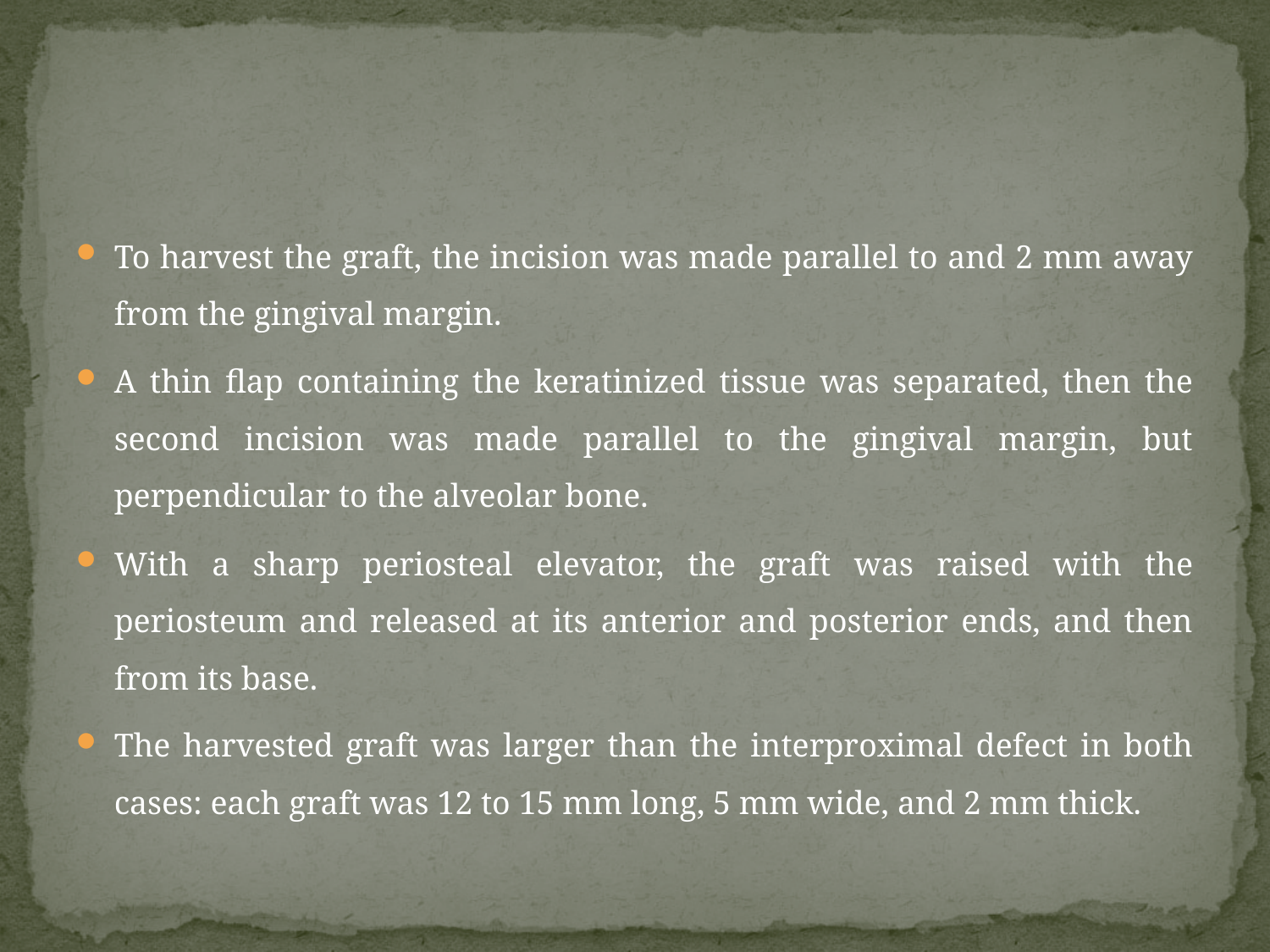

#
To harvest the graft, the incision was made parallel to and 2 mm away from the gingival margin.
A thin flap containing the keratinized tissue was separated, then the second incision was made parallel to the gingival margin, but perpendicular to the alveolar bone.
With a sharp periosteal elevator, the graft was raised with the periosteum and released at its anterior and posterior ends, and then from its base.
The harvested graft was larger than the interproximal defect in both cases: each graft was 12 to 15 mm long, 5 mm wide, and 2 mm thick.